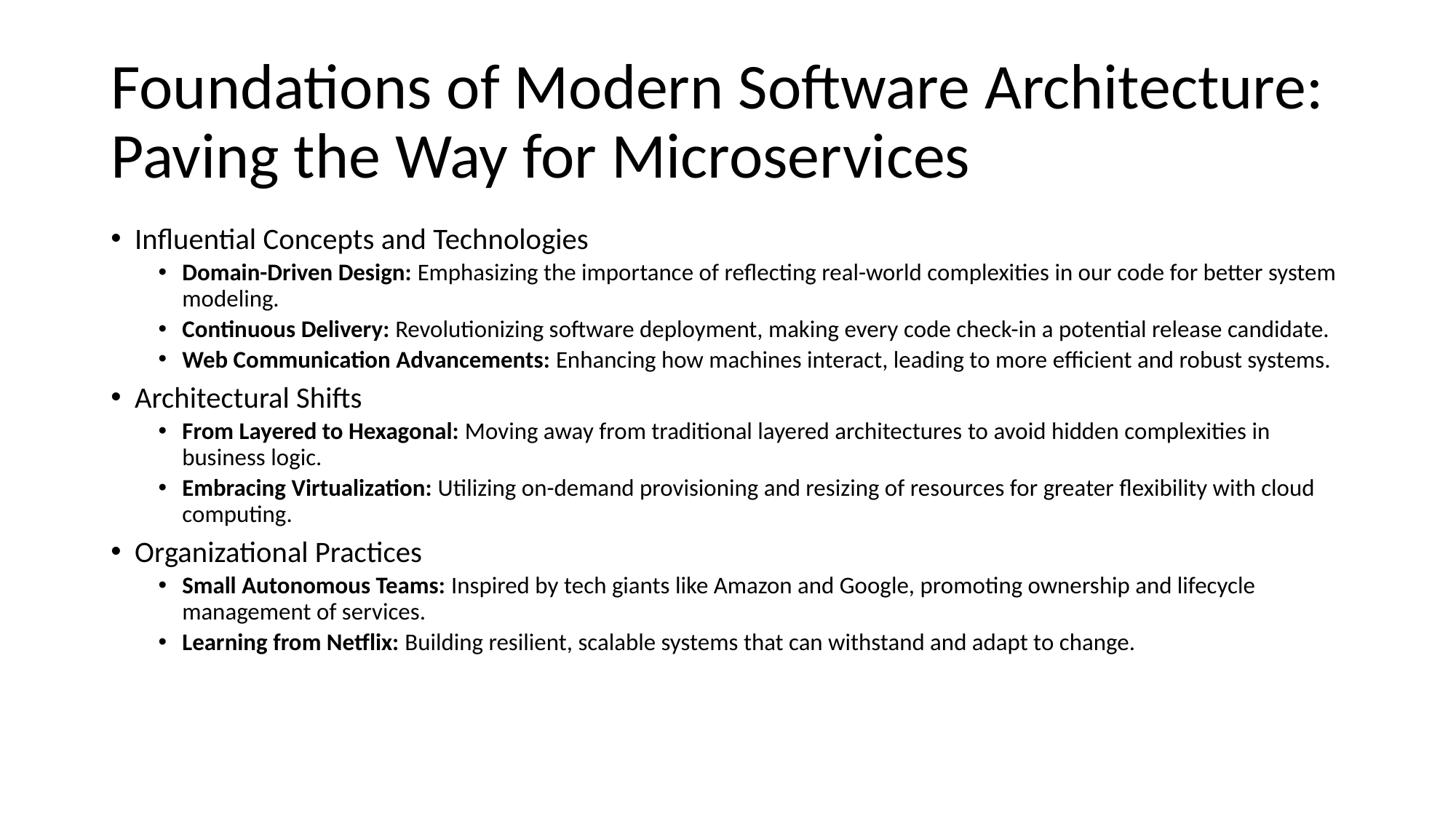

# Foundations of Modern Software Architecture: Paving the Way for Microservices
Influential Concepts and Technologies
Domain-Driven Design: Emphasizing the importance of reflecting real-world complexities in our code for better system modeling.
Continuous Delivery: Revolutionizing software deployment, making every code check-in a potential release candidate.
Web Communication Advancements: Enhancing how machines interact, leading to more efficient and robust systems.
Architectural Shifts
From Layered to Hexagonal: Moving away from traditional layered architectures to avoid hidden complexities in business logic.
Embracing Virtualization: Utilizing on-demand provisioning and resizing of resources for greater flexibility with cloud computing.
Organizational Practices
Small Autonomous Teams: Inspired by tech giants like Amazon and Google, promoting ownership and lifecycle management of services.
Learning from Netflix: Building resilient, scalable systems that can withstand and adapt to change.